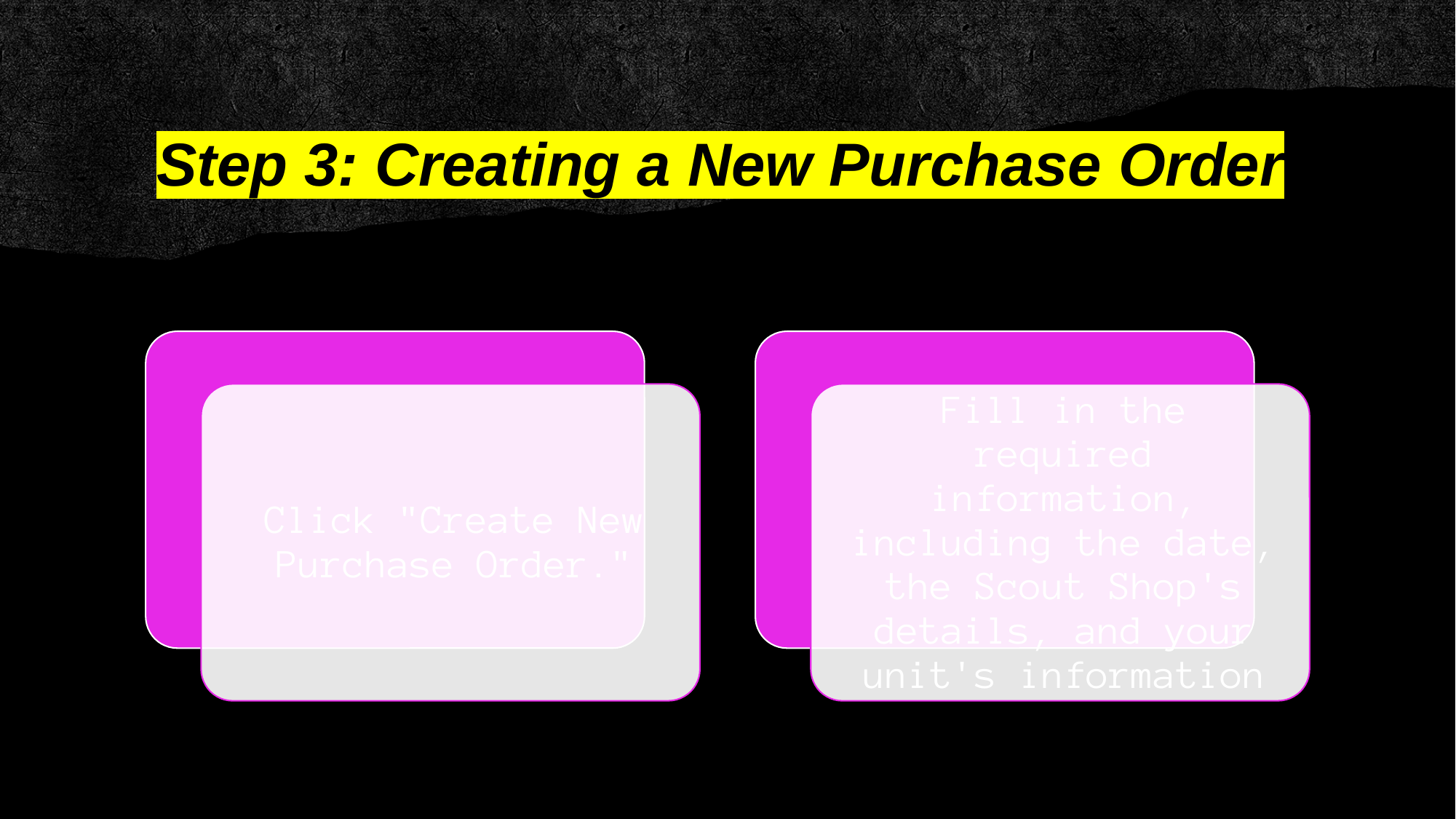

# Step 3: Creating a New Purchase Order
Click "Create New Purchase Order."
Fill in the required information, including the date, the Scout Shop's details, and your unit's information